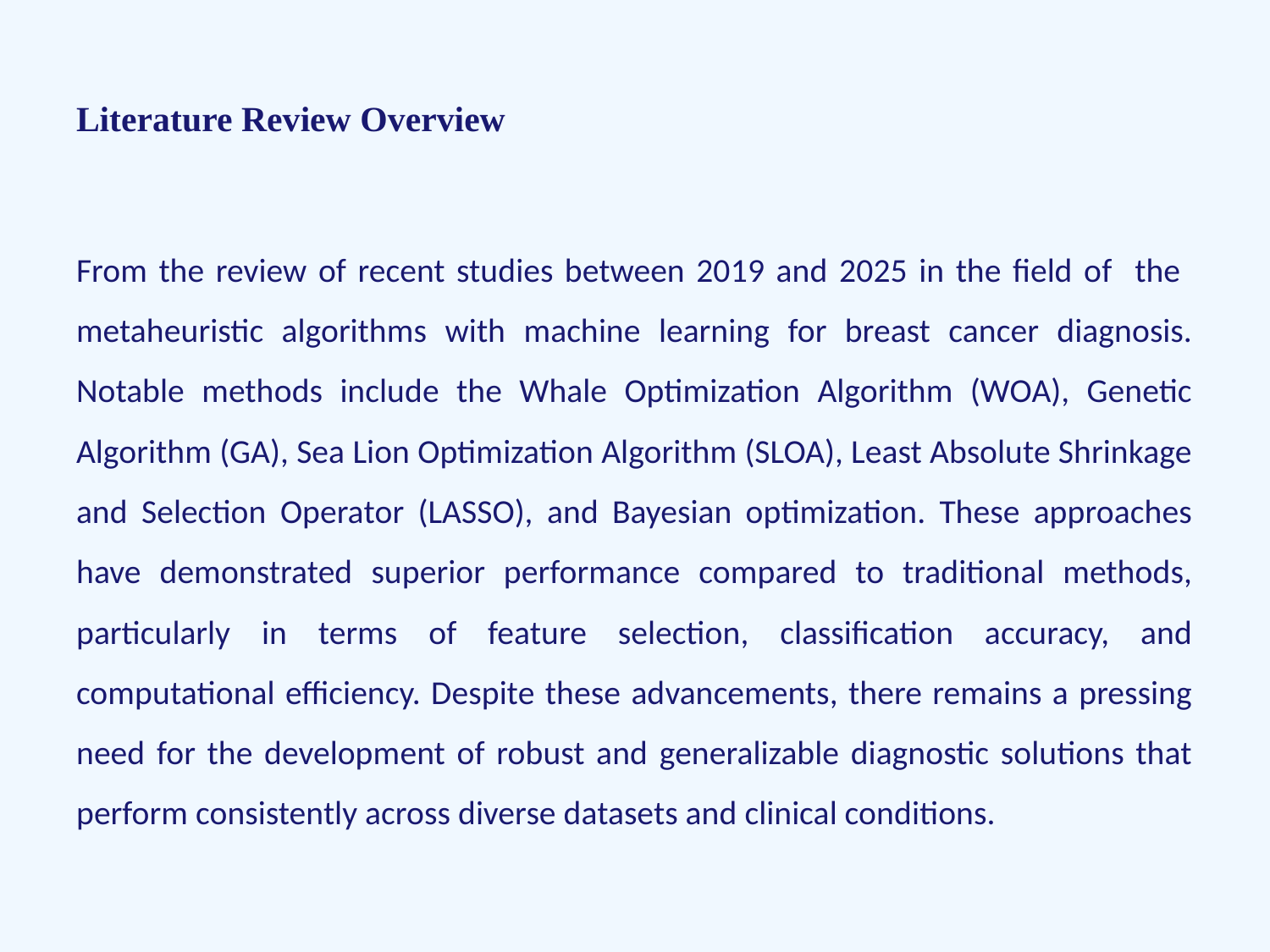

# Literature Review Overview
From the review of recent studies between 2019 and 2025 in the field of  the  metaheuristic algorithms with machine learning for breast cancer diagnosis. Notable methods include the Whale Optimization Algorithm (WOA), Genetic Algorithm (GA), Sea Lion Optimization Algorithm (SLOA), Least Absolute Shrinkage and Selection Operator (LASSO), and Bayesian optimization. These approaches have demonstrated superior performance compared to traditional methods, particularly in terms of feature selection, classification accuracy, and computational efficiency. Despite these advancements, there remains a pressing need for the development of robust and generalizable diagnostic solutions that perform consistently across diverse datasets and clinical conditions.